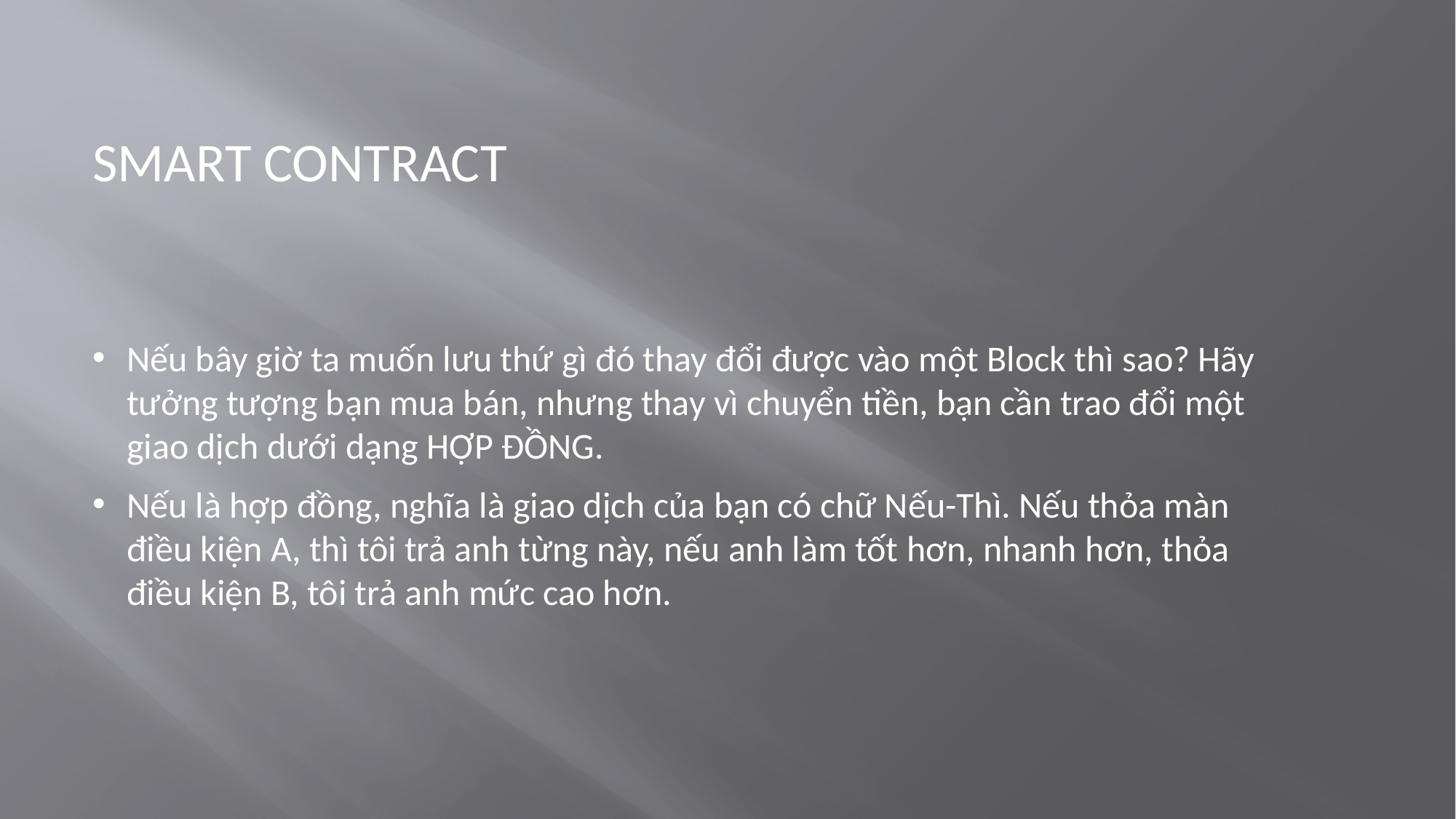

Smart Contract
Nếu bây giờ ta muốn lưu thứ gì đó thay đổi được vào một Block thì sao? Hãy tưởng tượng bạn mua bán, nhưng thay vì chuyển tiền, bạn cần trao đổi một giao dịch dưới dạng HỢP ĐỒNG.
Nếu là hợp đồng, nghĩa là giao dịch của bạn có chữ Nếu-Thì. Nếu thỏa màn điều kiện A, thì tôi trả anh từng này, nếu anh làm tốt hơn, nhanh hơn, thỏa điều kiện B, tôi trả anh mức cao hơn.